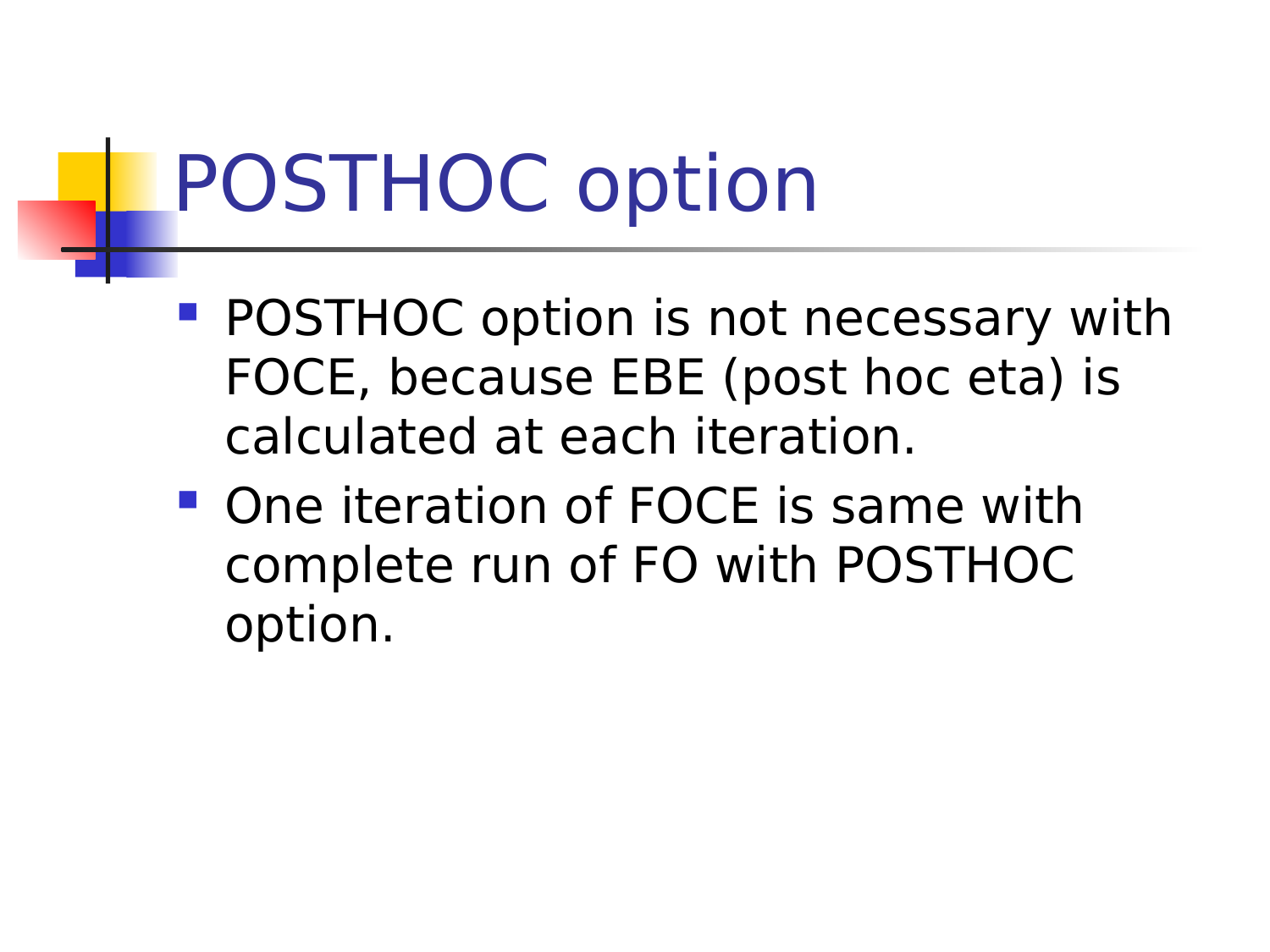

# POSTHOC option
POSTHOC option is not necessary with FOCE, because EBE (post hoc eta) is calculated at each iteration.
One iteration of FOCE is same with complete run of FO with POSTHOC option.